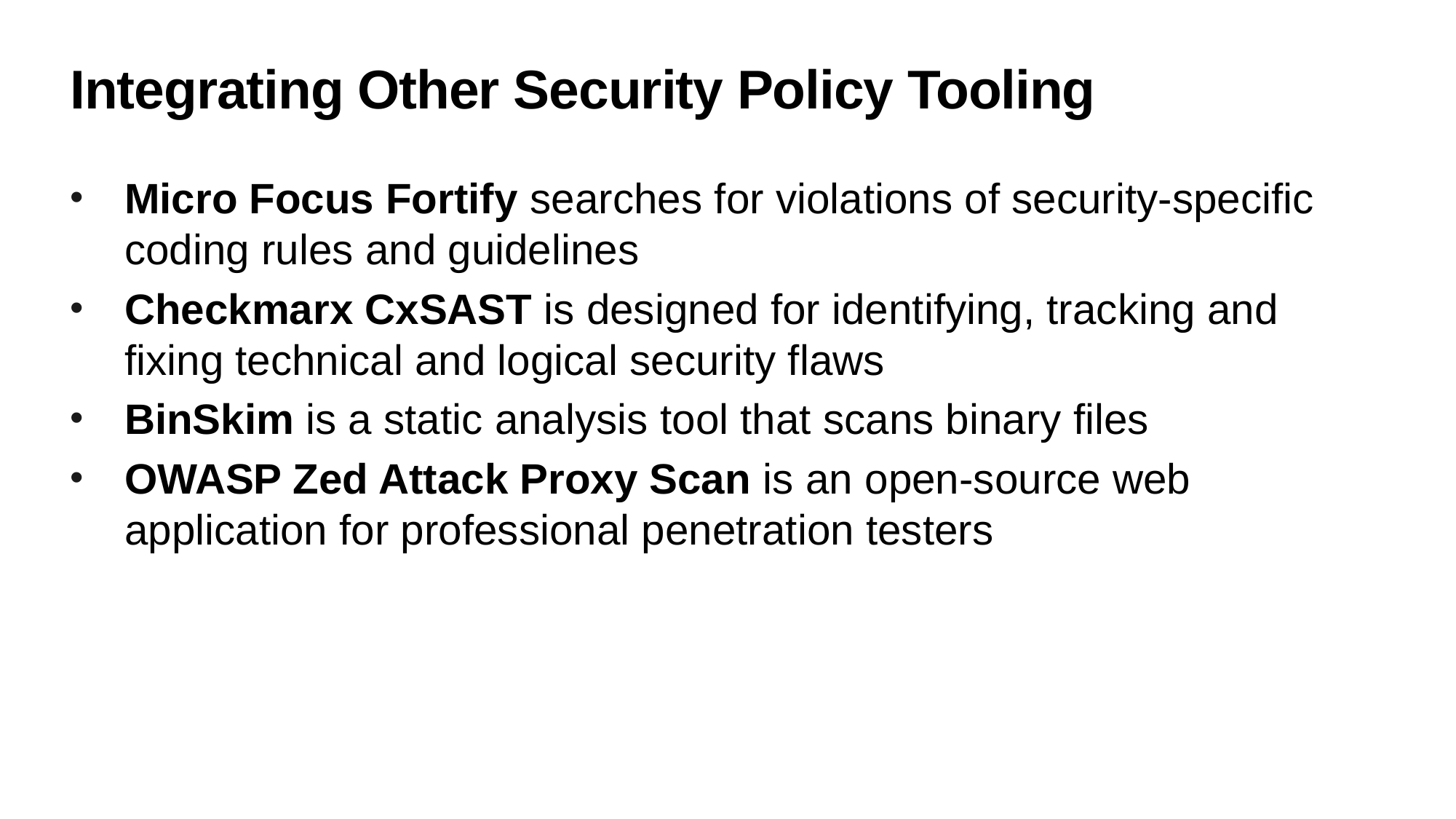

# Integrating Other Security Policy Tooling
Micro Focus Fortify searches for violations of security-specific coding rules and guidelines
Checkmarx CxSAST is designed for identifying, tracking and fixing technical and logical security flaws
BinSkim is a static analysis tool that scans binary files
OWASP Zed Attack Proxy Scan is an open-source web application for professional penetration testers